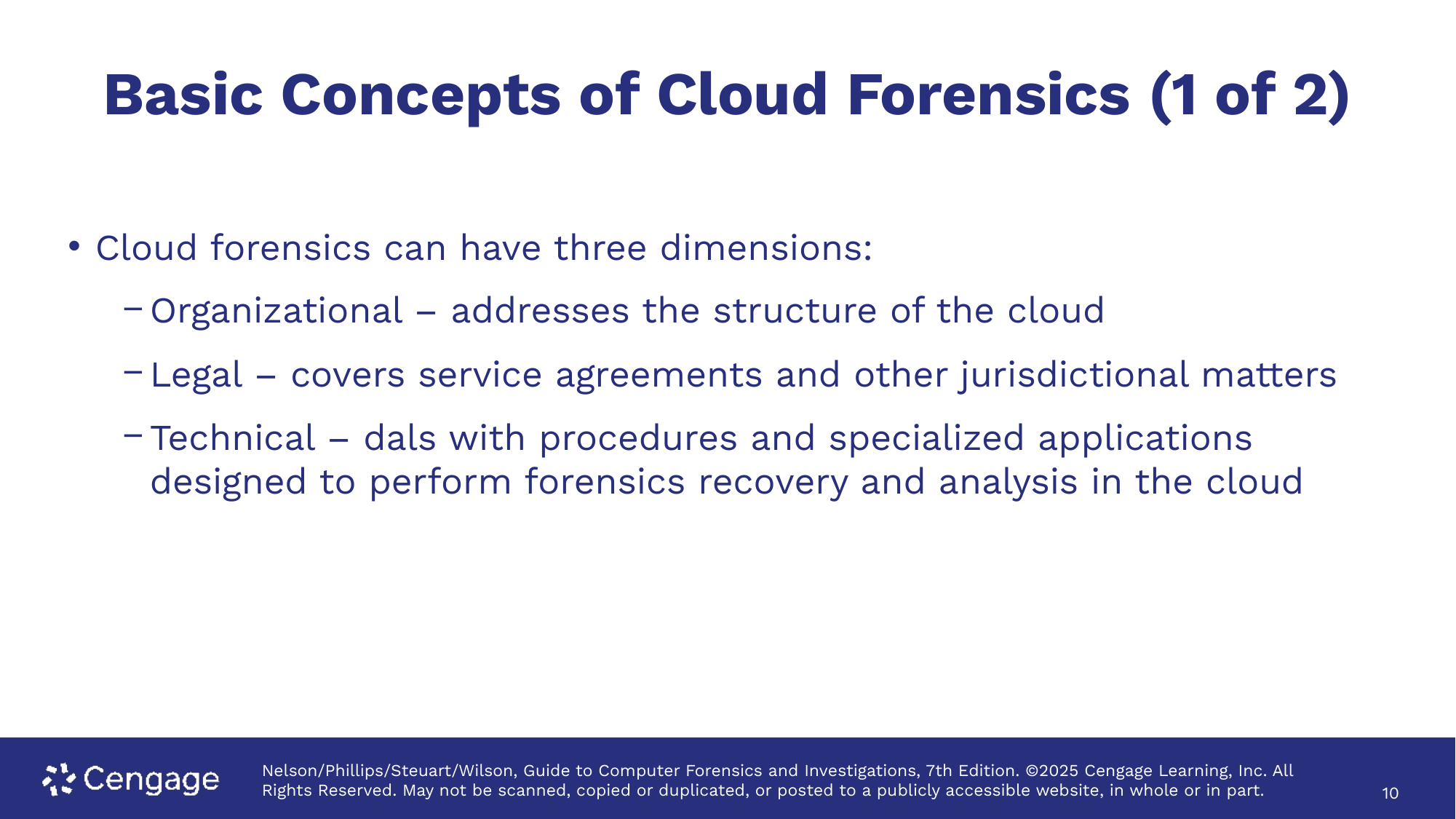

# Basic Concepts of Cloud Forensics (1 of 2)
Cloud forensics can have three dimensions:
Organizational – addresses the structure of the cloud
Legal – covers service agreements and other jurisdictional matters
Technical – dals with procedures and specialized applications designed to perform forensics recovery and analysis in the cloud